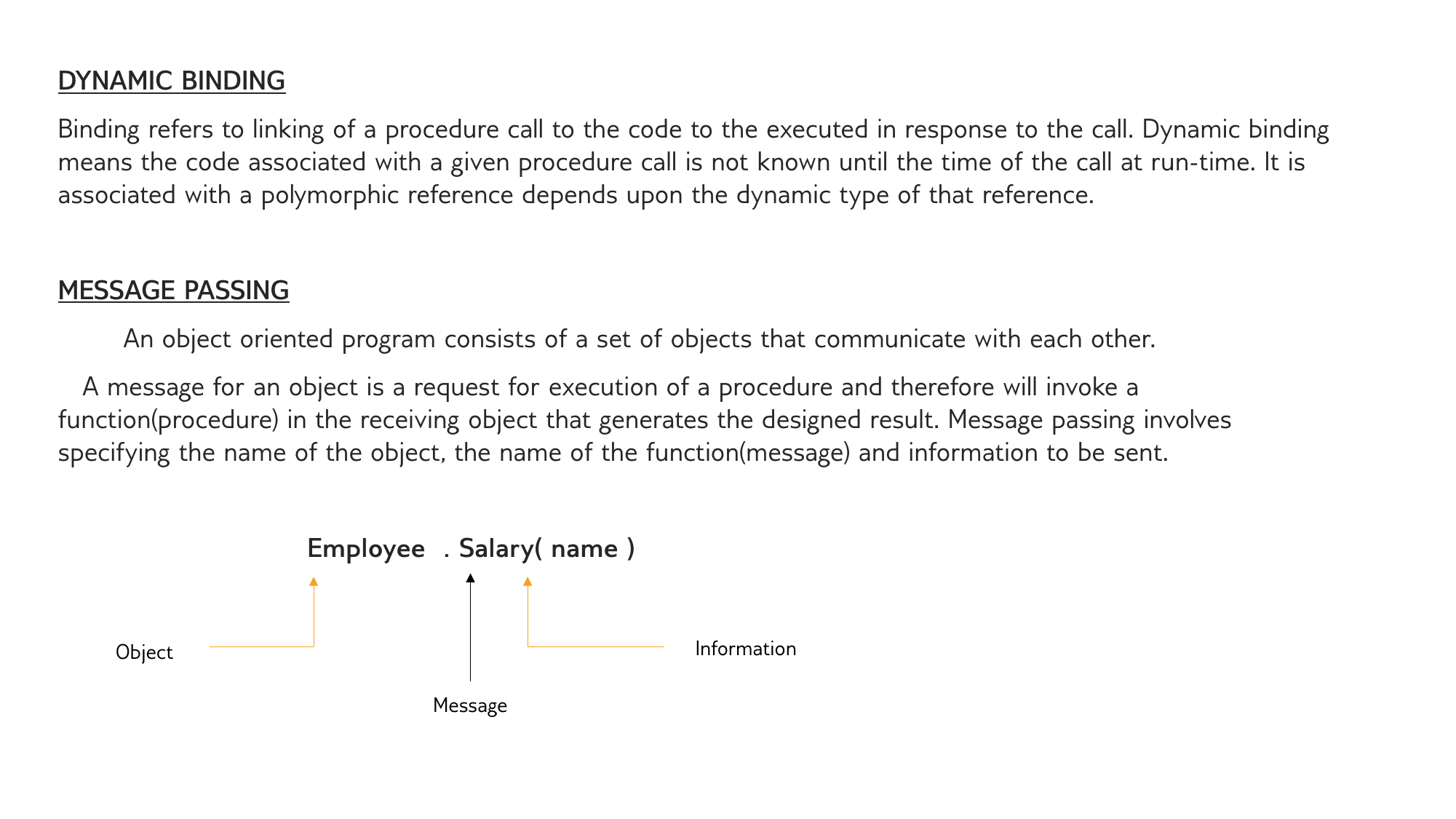

DYNAMIC BINDING
Binding refers to linking of a procedure call to the code to the executed in response to the call. Dynamic binding means the code associated with a given procedure call is not known until the time of the call at run-time. It is associated with a polymorphic reference depends upon the dynamic type of that reference.

MESSAGE PASSING
        An object oriented program consists of a set of objects that communicate with each other.
   A message for an object is a request for execution of a procedure and therefore will invoke a function(procedure) in the receiving object that generates the designed result. Message passing involves specifying the name of the object, the name of the function(message) and information to be sent.

                            Employee  . Salary( name )
Information
Object
Message